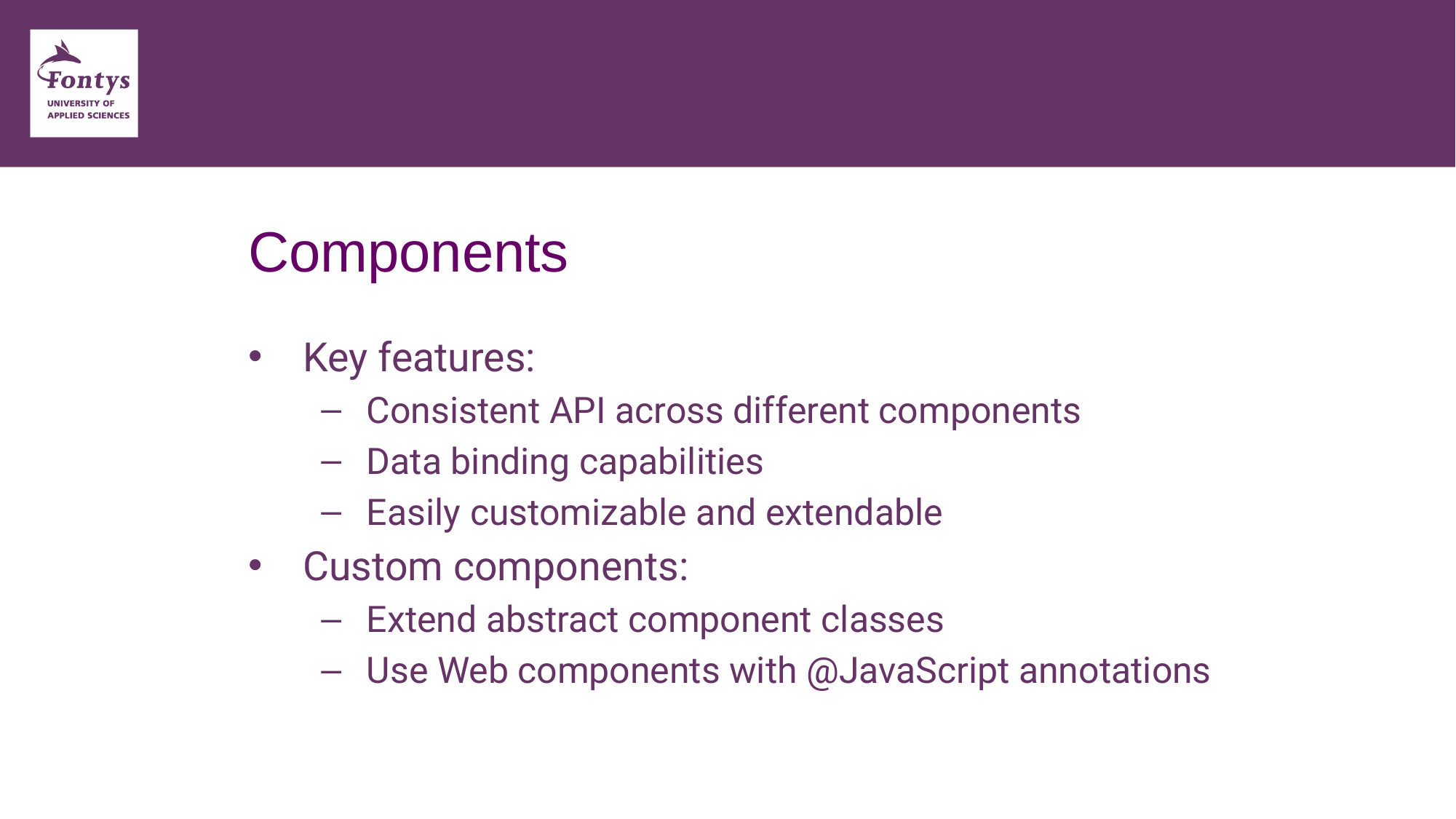

# Components
Key features:
Consistent API across different components
Data binding capabilities
Easily customizable and extendable
Custom components:
Extend abstract component classes
Use Web components with @JavaScript annotations